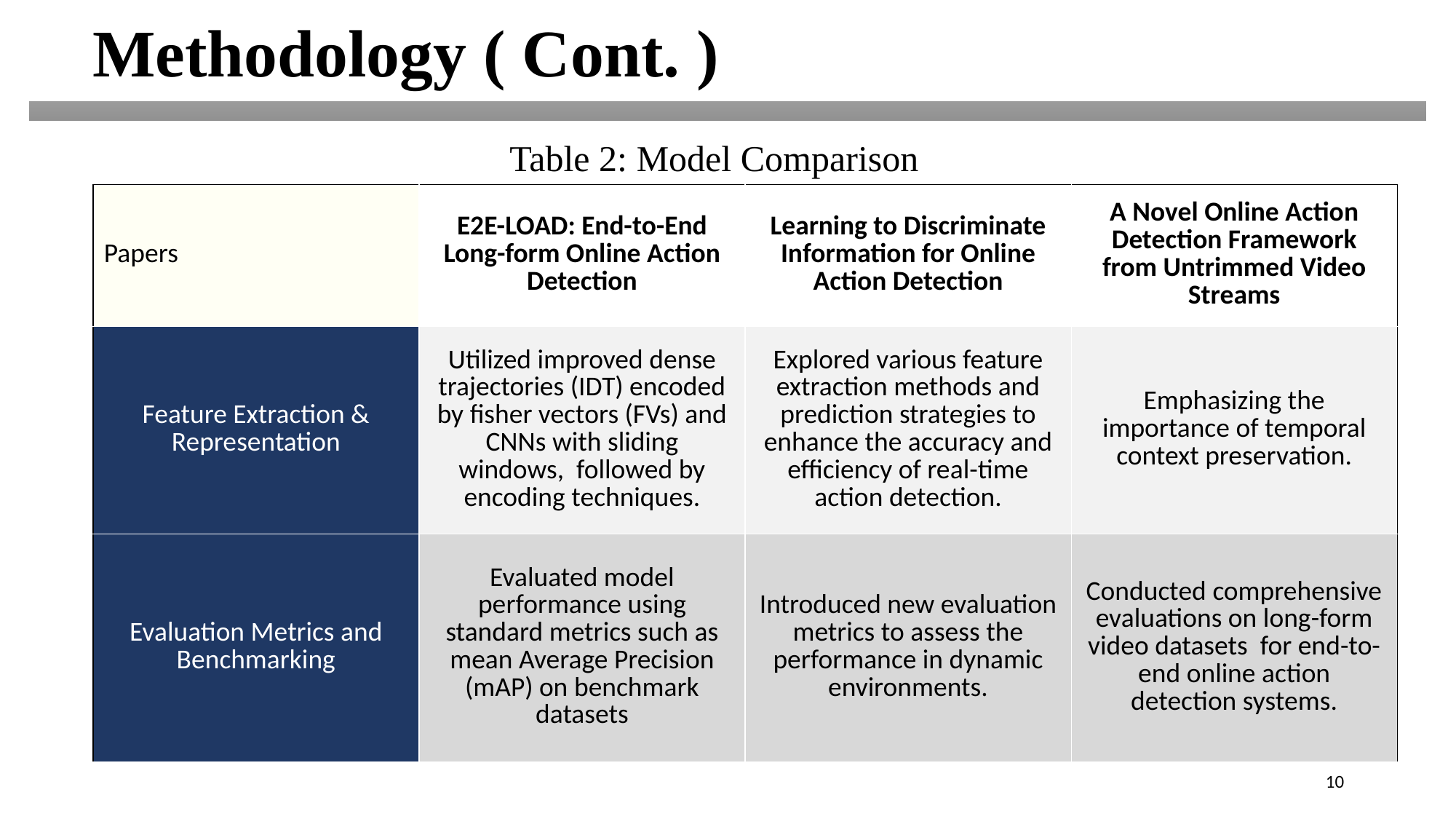

Methodology ( Cont. )

Table 2: Model Comparison
| Papers | E2E-LOAD: End-to-End Long-form Online Action Detection | Learning to Discriminate Information for Online Action Detection | A Novel Online Action Detection Framework from Untrimmed Video Streams |
| --- | --- | --- | --- |
| Feature Extraction & Representation | Utilized improved dense trajectories (IDT) encoded by fisher vectors (FVs) and CNNs with sliding windows, followed by encoding techniques. | Explored various feature extraction methods and prediction strategies to enhance the accuracy and efficiency of real-time action detection. | Emphasizing the importance of temporal context preservation. |
| Evaluation Metrics and Benchmarking | Evaluated model performance using standard metrics such as mean Average Precision (mAP) on benchmark datasets | Introduced new evaluation metrics to assess the performance in dynamic environments. | Conducted comprehensive evaluations on long-form video datasets for end-to-end online action detection systems. |
10